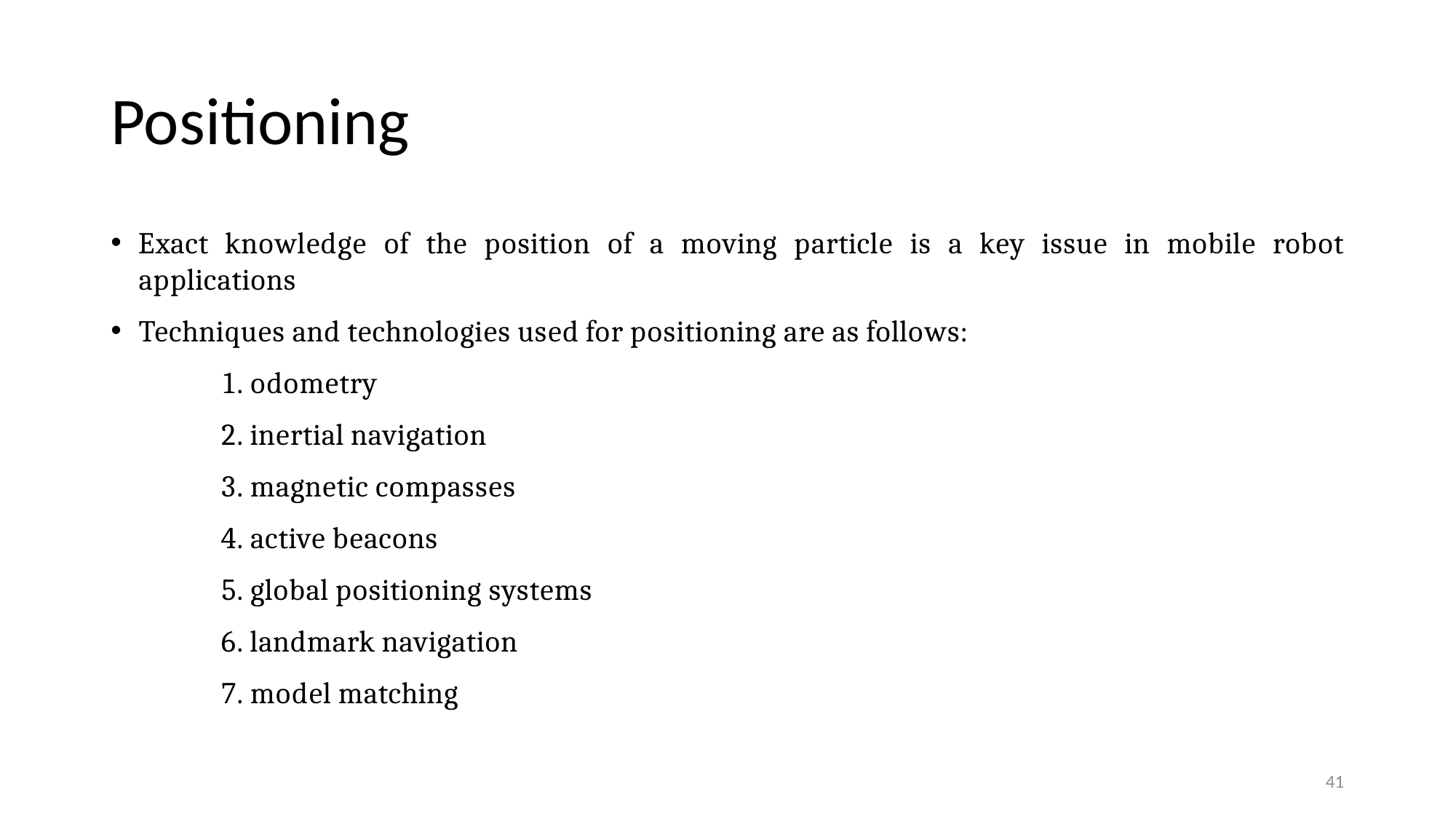

# Positioning
Exact knowledge of the position of a moving particle is a key issue in mobile robot applications
Techniques and technologies used for positioning are as follows:
	1. odometry
	2. inertial navigation
	3. magnetic compasses
	4. active beacons
	5. global positioning systems
	6. landmark navigation
	7. model matching
41